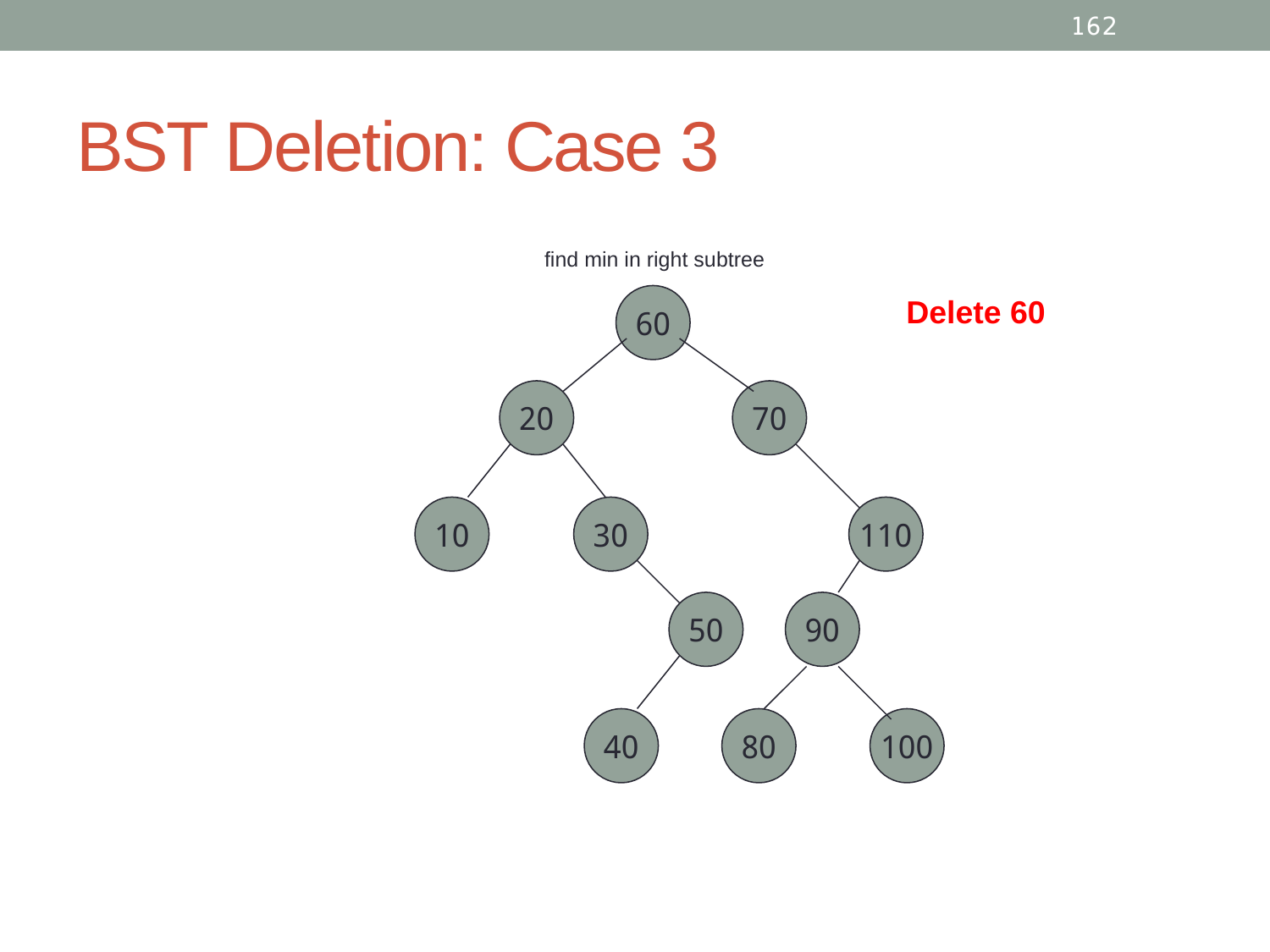

162
# BST Deletion: Case 3
find min in right subtree
60

20
70

10
30
110

50
90

40
80
100
Delete 60